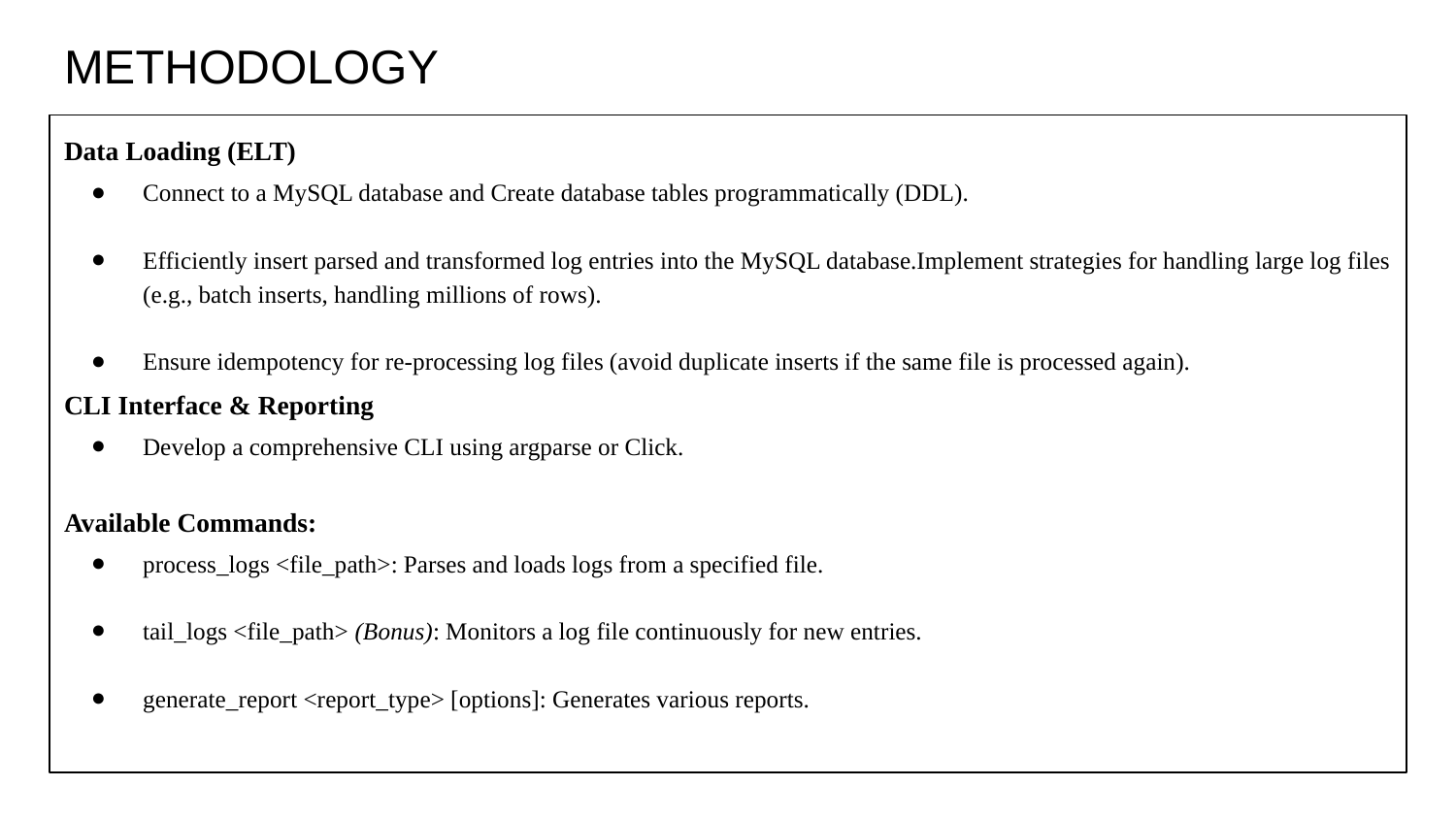

# METHODOLOGY
Data Loading (ELT)
Connect to a MySQL database and Create database tables programmatically (DDL).
Efficiently insert parsed and transformed log entries into the MySQL database.Implement strategies for handling large log files (e.g., batch inserts, handling millions of rows).
Ensure idempotency for re-processing log files (avoid duplicate inserts if the same file is processed again).
CLI Interface & Reporting
Develop a comprehensive CLI using argparse or Click.
Available Commands:
process_logs <file_path>: Parses and loads logs from a specified file.
tail_logs <file_path> (Bonus): Monitors a log file continuously for new entries.
generate_report <report_type> [options]: Generates various reports.